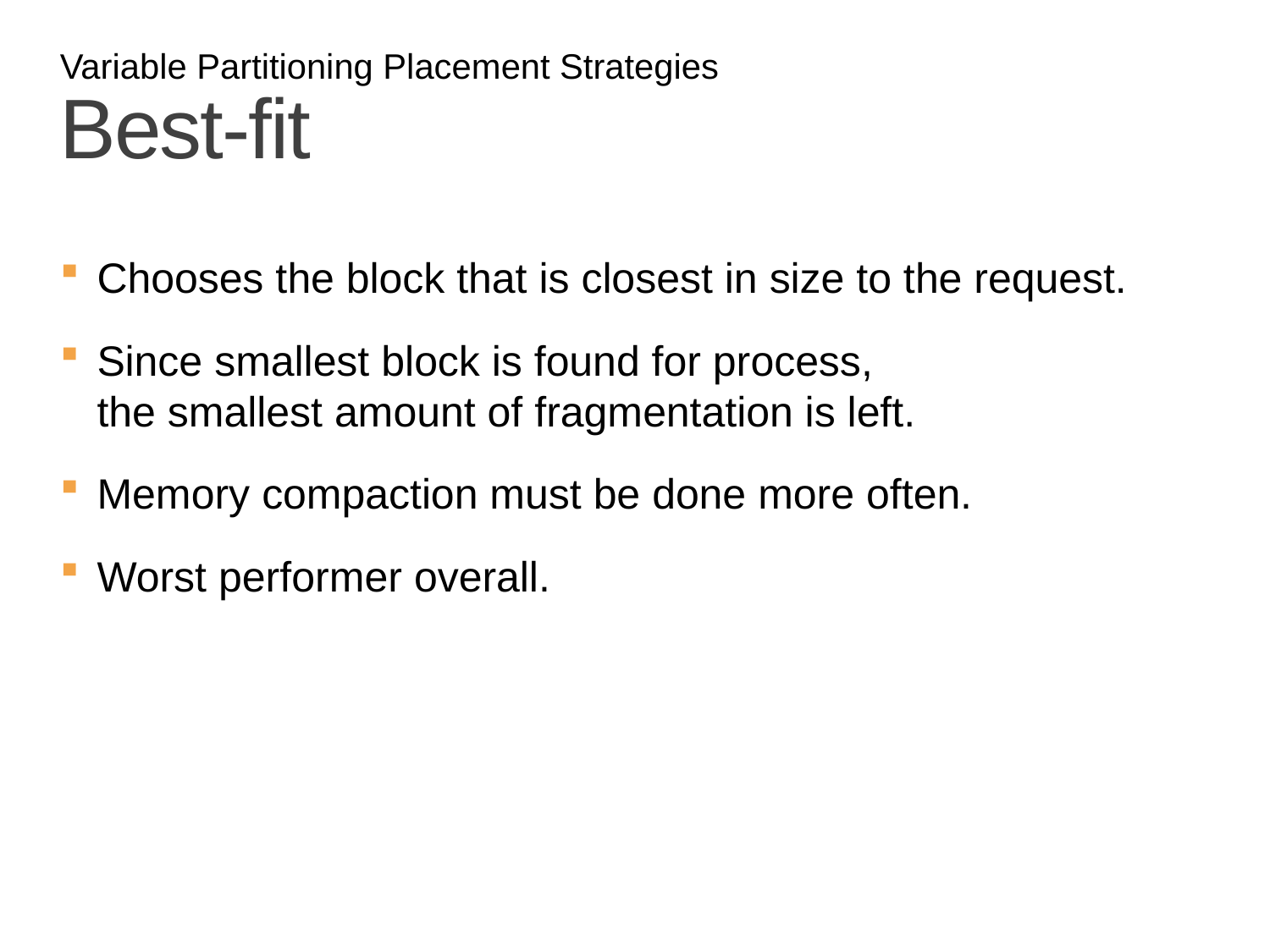

Variable Partitioning Placement Strategies
# Best-fit
Chooses the block that is closest in size to the request.
Since smallest block is found for process,
the smallest amount of fragmentation is left.
Memory compaction must be done more often.
Worst performer overall.